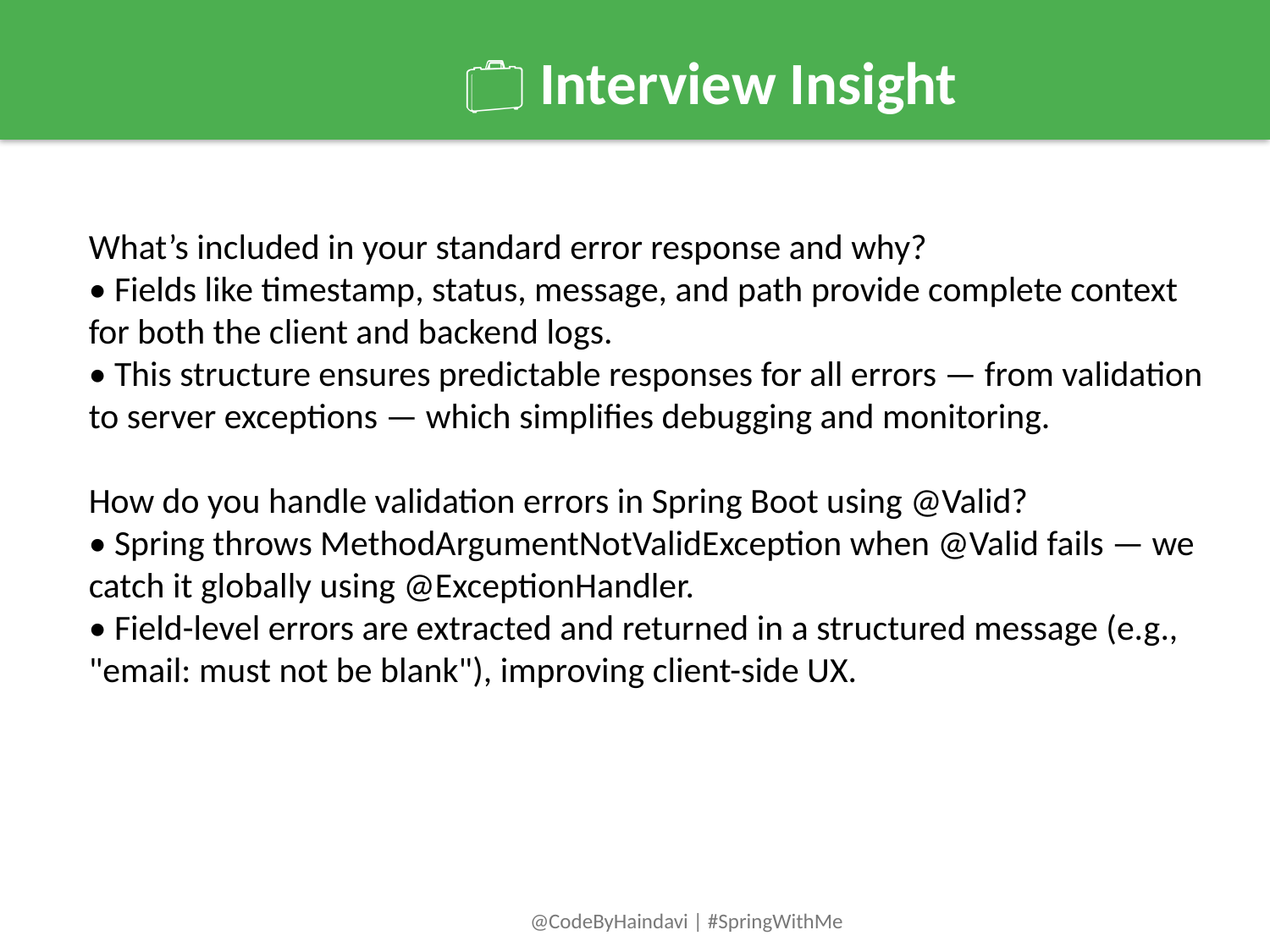

💼 Interview Insight
What’s included in your standard error response and why?
• Fields like timestamp, status, message, and path provide complete context for both the client and backend logs.
• This structure ensures predictable responses for all errors — from validation to server exceptions — which simplifies debugging and monitoring.

How do you handle validation errors in Spring Boot using @Valid?
• Spring throws MethodArgumentNotValidException when @Valid fails — we catch it globally using @ExceptionHandler.
• Field-level errors are extracted and returned in a structured message (e.g., "email: must not be blank"), improving client-side UX.

@CodeByHaindavi | #SpringWithMe